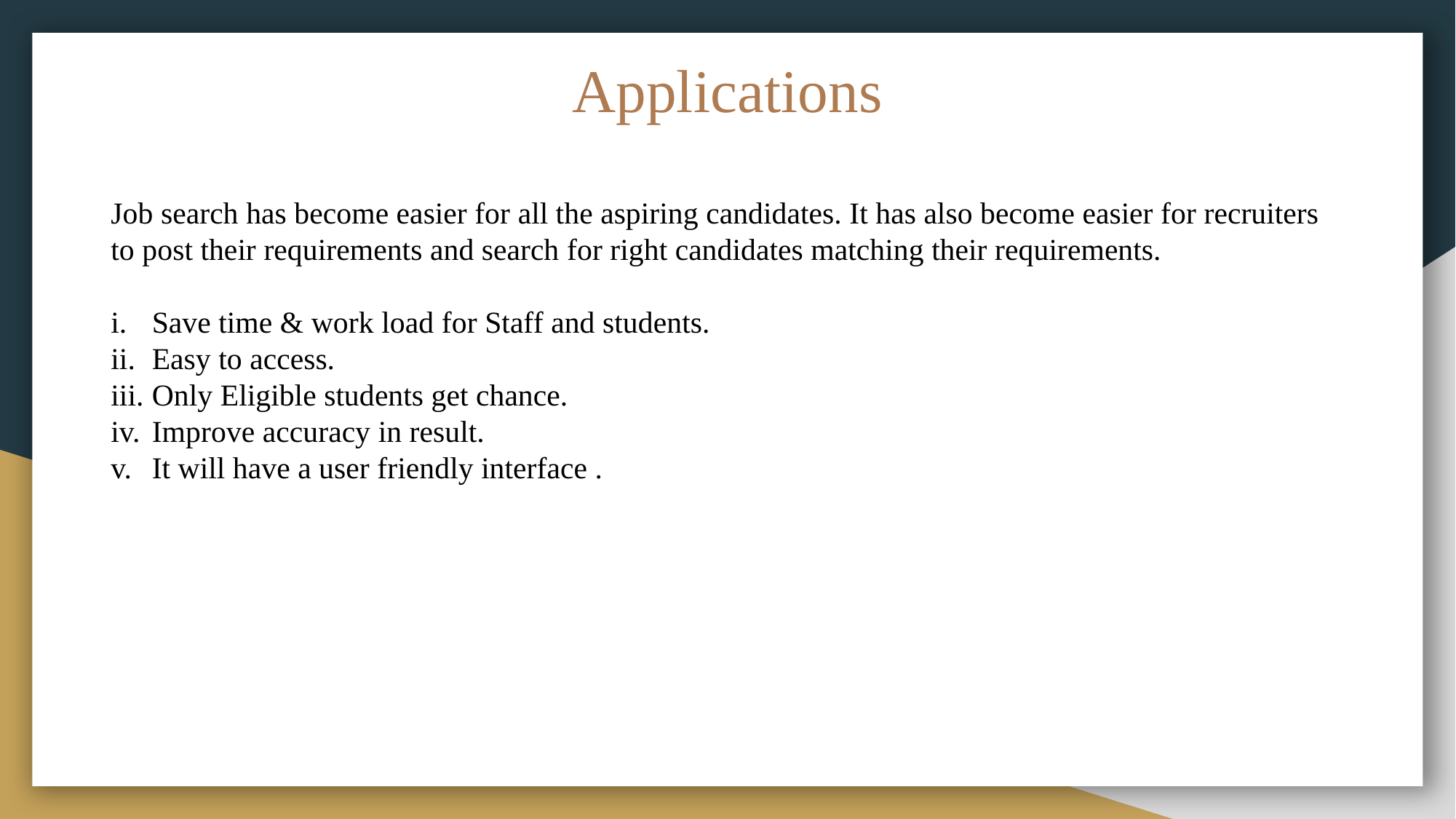

# Applications
Job search has become easier for all the aspiring candidates. It has also become easier for recruiters to post their requirements and search for right candidates matching their requirements.

Save time & work load for Staff and students.
Easy to access.
Only Eligible students get chance.
Improve accuracy in result.
It will have a user friendly interface .